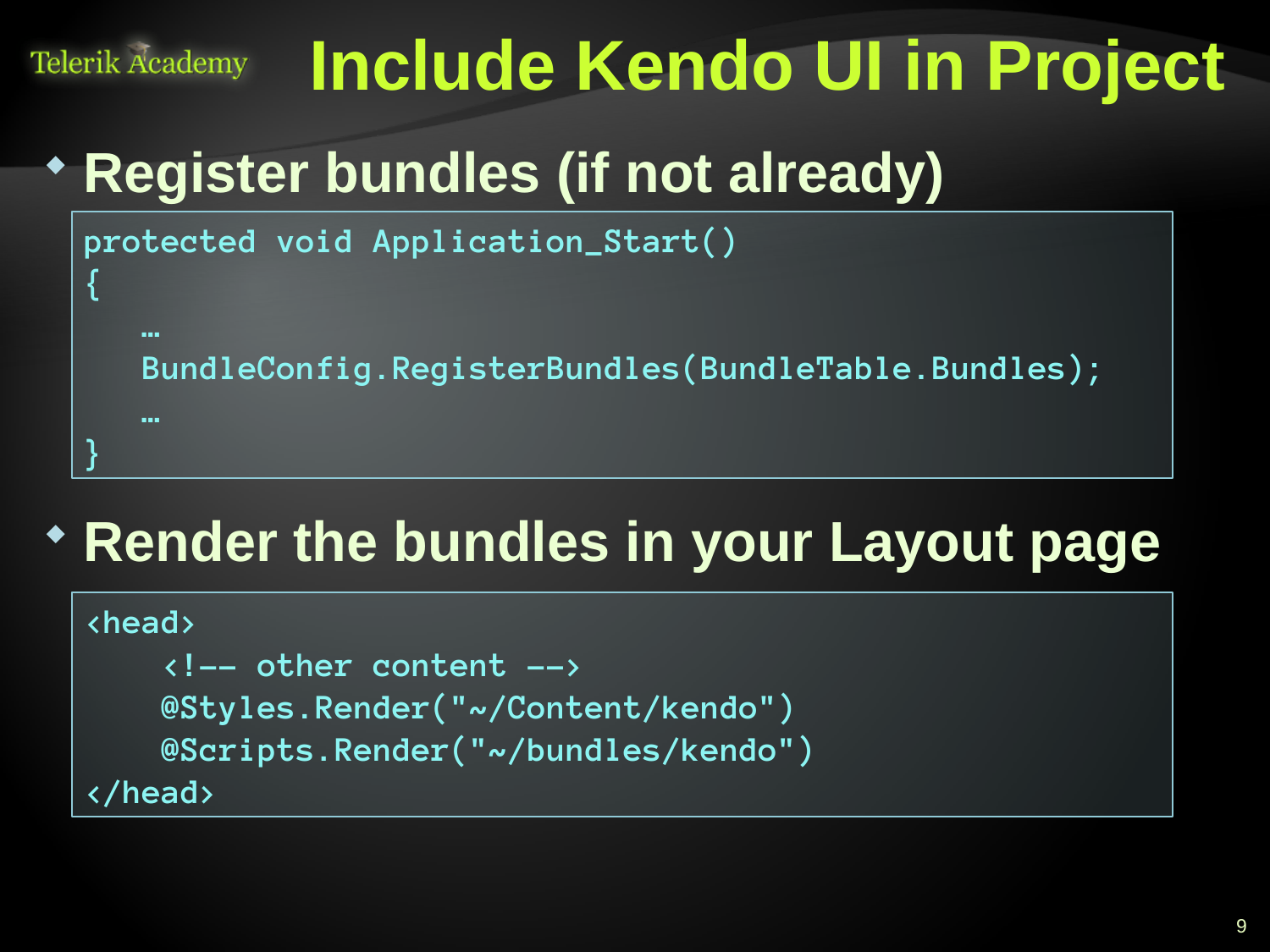

# Include Kendo UI in Project
Register bundles (if not already)

Render the bundles in your Layout page

protected void Application_Start()
{
   …
   BundleConfig.RegisterBundles(BundleTable.Bundles);
   …
}
<head>
    <!-- other content -->
    @Styles.Render("~/Content/kendo")
    @Scripts.Render("~/bundles/kendo")
</head>
9